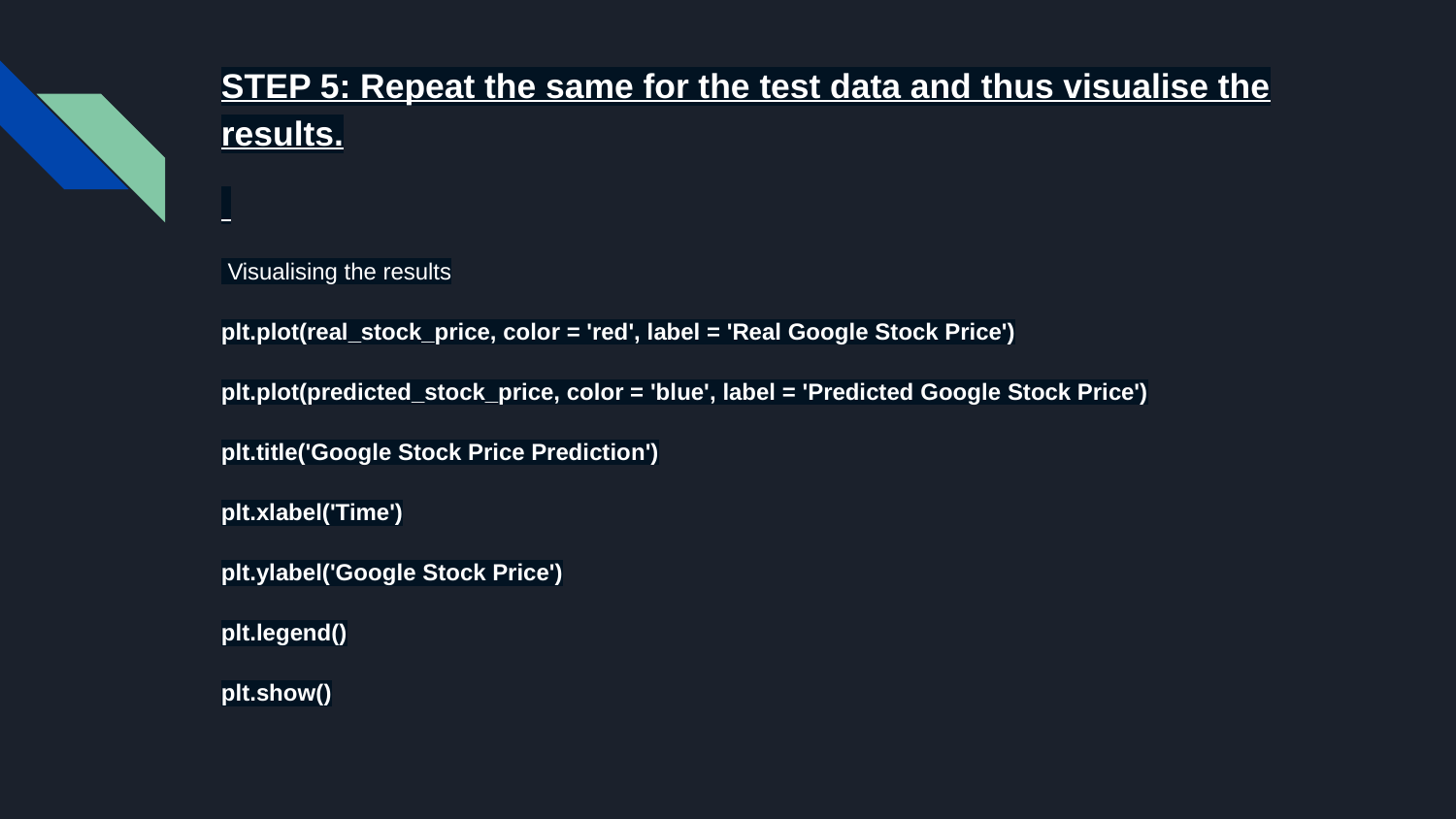

STEP 5: Repeat the same for the test data and thus visualise the results.

 Visualising the results
plt.plot(real_stock_price, color = 'red', label = 'Real Google Stock Price')
plt.plot(predicted_stock_price, color = 'blue', label = 'Predicted Google Stock Price')
plt.title('Google Stock Price Prediction')
plt.xlabel('Time')
plt.ylabel('Google Stock Price')
plt.legend()
plt.show()